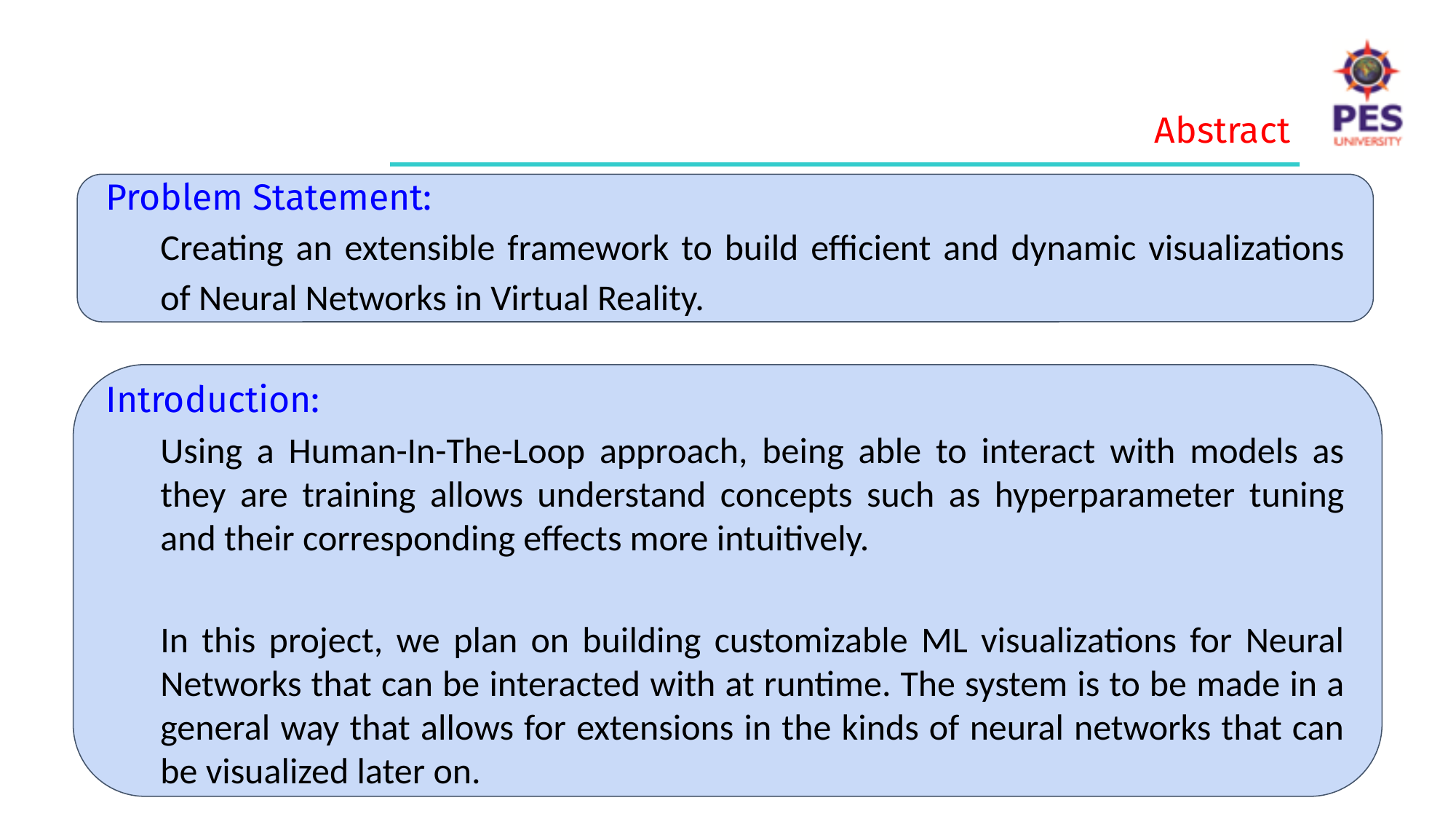

Abstract

Problem Statement:
Creating an extensible framework to build efficient and dynamic visualizations of Neural Networks in Virtual Reality.

Introduction:
Using a Human-In-The-Loop approach, being able to interact with models as they are training allows understand concepts such as hyperparameter tuning and their corresponding effects more intuitively.

In this project, we plan on building customizable ML visualizations for Neural Networks that can be interacted with at runtime. The system is to be made in a general way that allows for extensions in the kinds of neural networks that can be visualized later on.